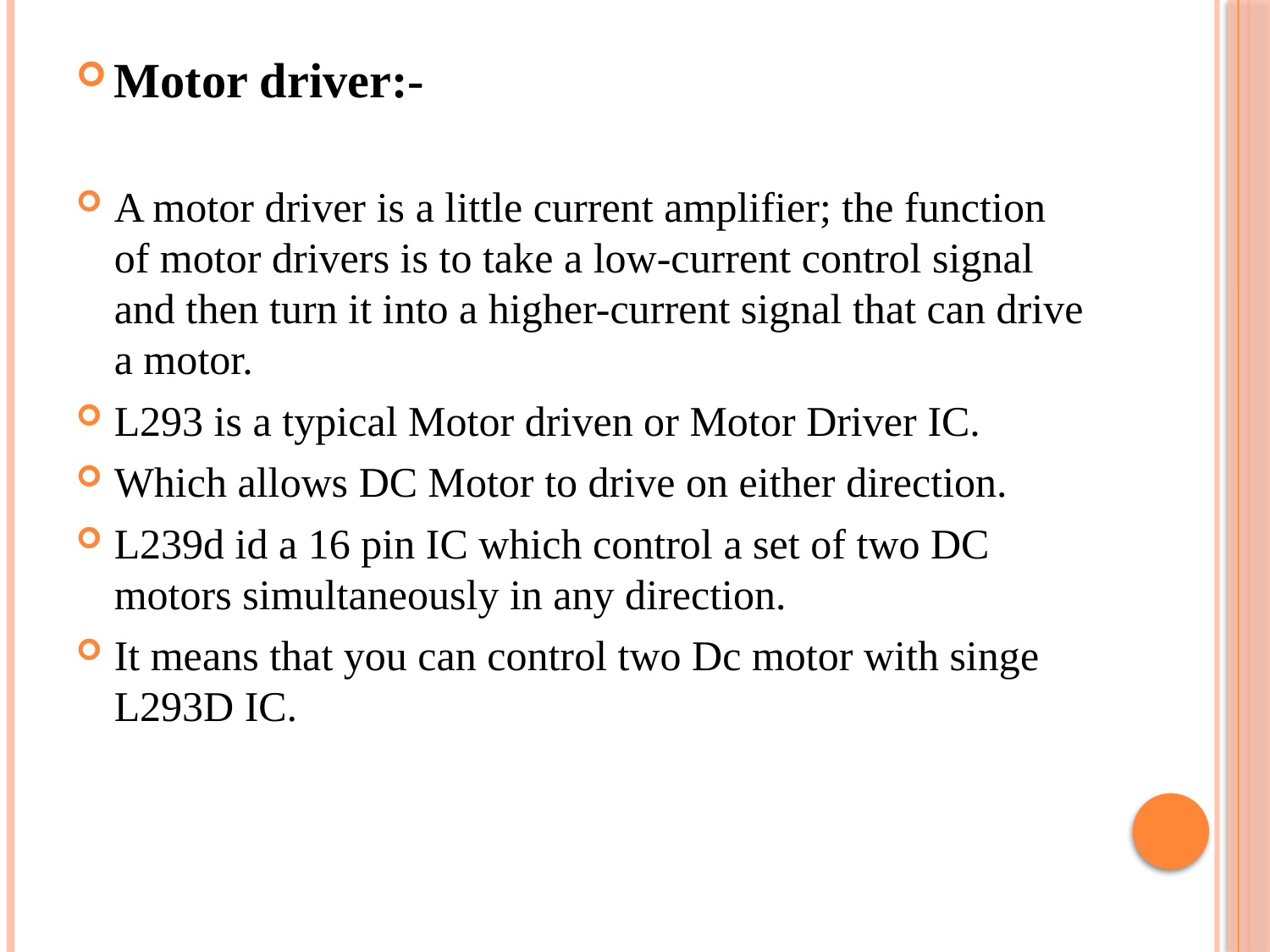

Motor driver:-

A motor driver is a little current amplifier; the function of motor drivers is to take a low-current control signal and then turn it into a higher-current signal that can drive a motor.
L293 is a typical Motor driven or Motor Driver IC.
Which allows DC Motor to drive on either direction.
L239d id a 16 pin IC which control a set of two DC motors simultaneously in any direction.
It means that you can control two Dc motor with singe L293D IC.